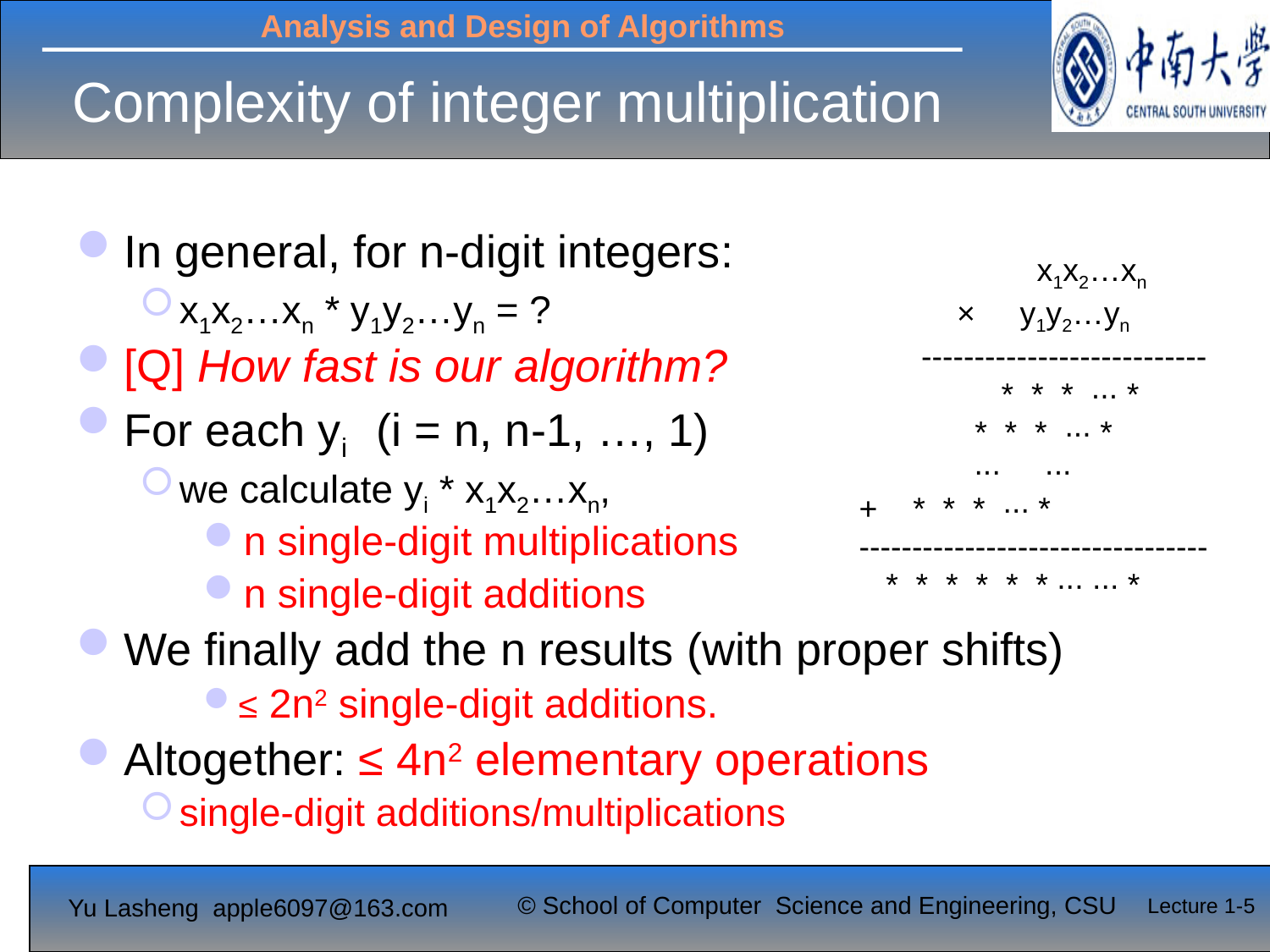

# Complexity of integer multiplication
In general, for n-digit integers:
x1x2…xn * y1y2…yn = ?
[Q] How fast is our algorithm?
For each yi    (i = n, n-1, …, 1)
we calculate yi * x1x2…xn,
n single-digit multiplications
n single-digit additions
We finally add the n results (with proper shifts)
≤ 2n2 single-digit additions.
Altogether: ≤ 4n2 elementary operations
single-digit additions/multiplications
                    x1x2…xn
           ×     y1y2…yn
       ---------------------------
                *  *  *  ∙∙∙ *
             *  *  *  ∙∙∙ *
             ∙∙∙     ∙∙∙
+    *  *  *  ∙∙∙ *
---------------------------------
   *  *  *  *  *  * ∙∙∙ ∙∙∙ *

Lecture 1-5